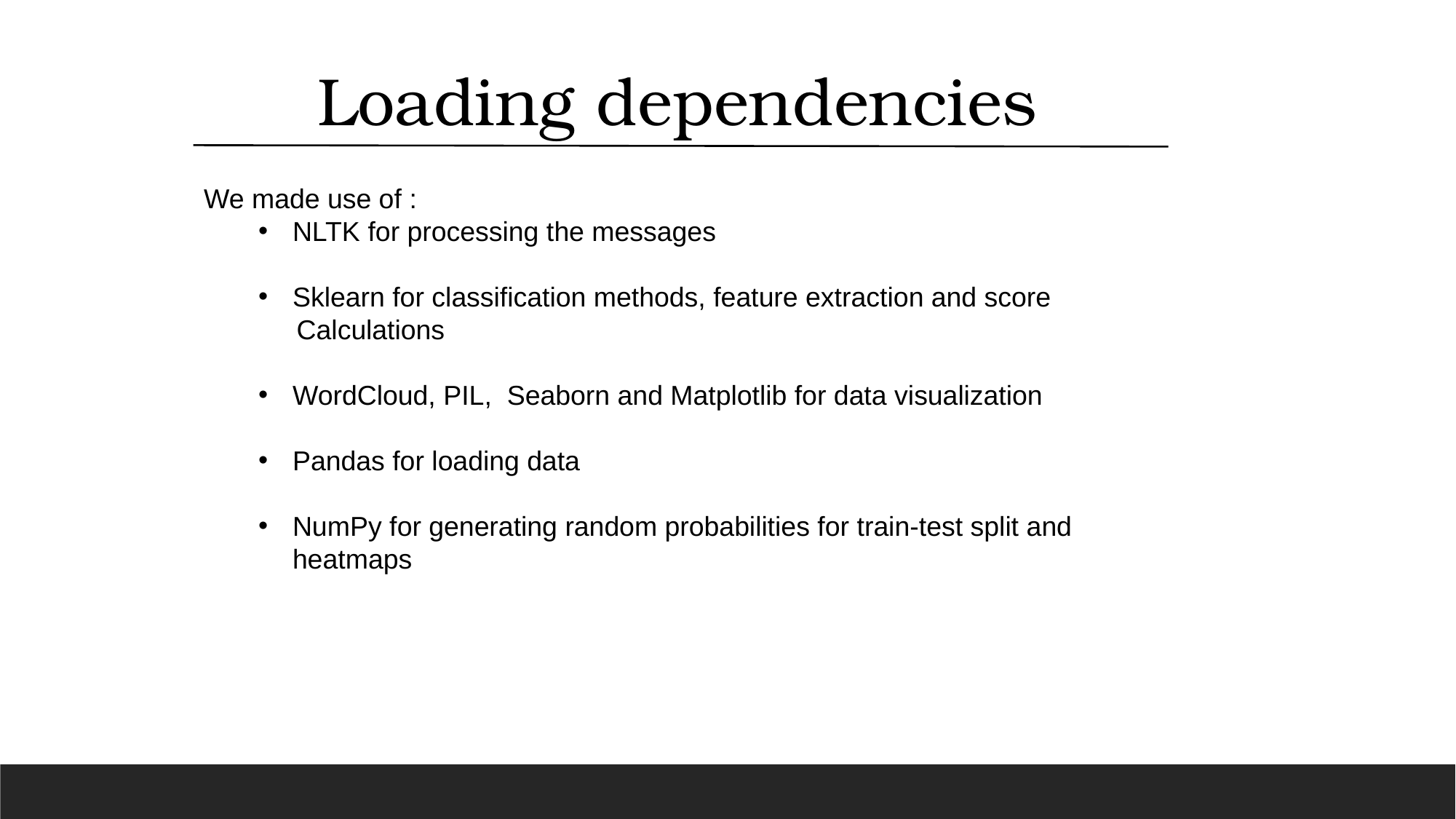

Loading dependencies
We made use of :
NLTK for processing the messages

Sklearn for classification methods, feature extraction and score
     Calculations

WordCloud, PIL,  Seaborn and Matplotlib for data visualization

Pandas for loading data

NumPy for generating random probabilities for train-test split and heatmaps